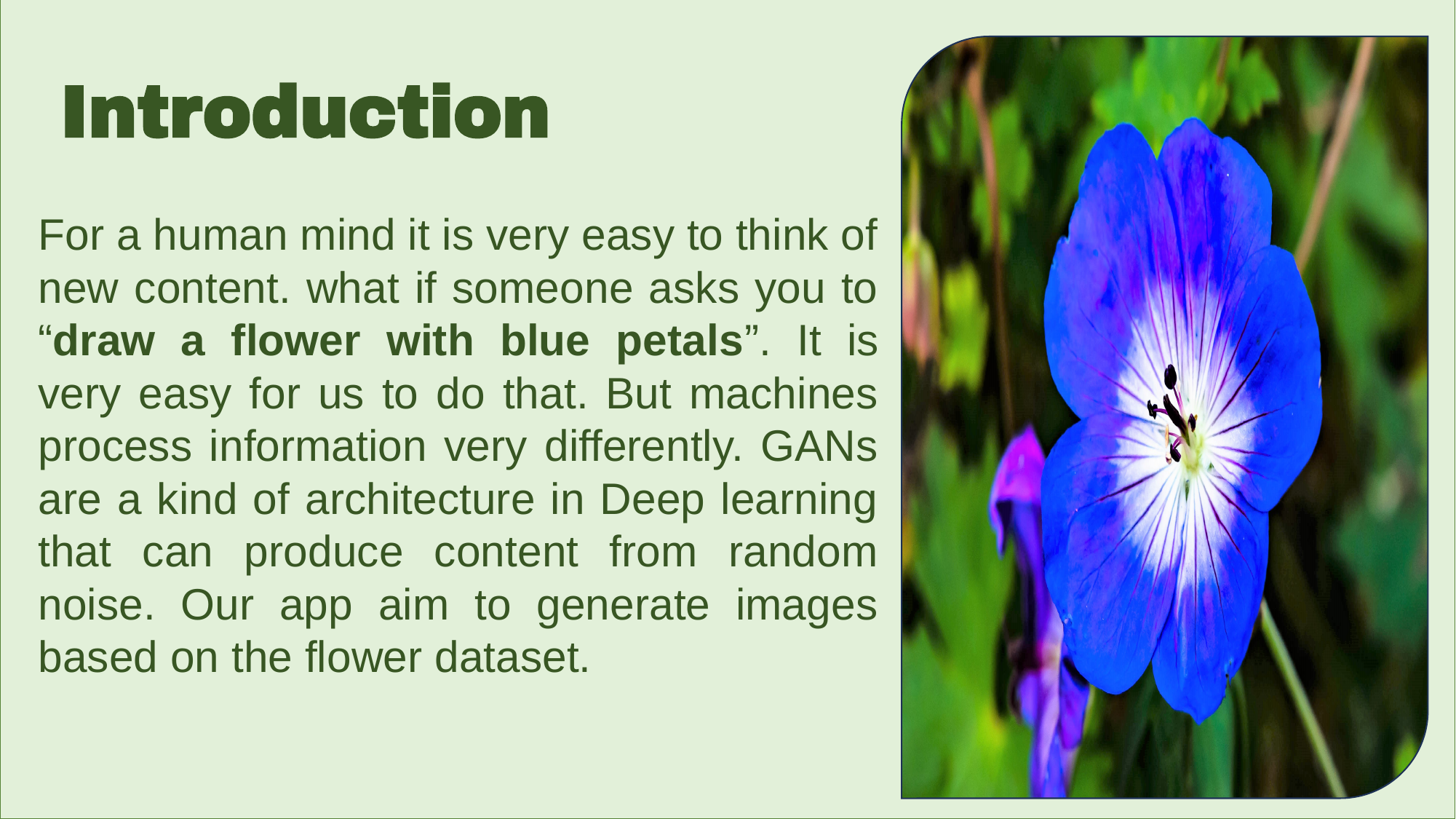

Introduction
For a human mind it is very easy to think of new content. what if someone asks you to “draw a flower with blue petals”. It is very easy for us to do that. But machines process information very differently. GANs are a kind of architecture in Deep learning that can produce content from random noise. Our app aim to generate images based on the flower dataset.